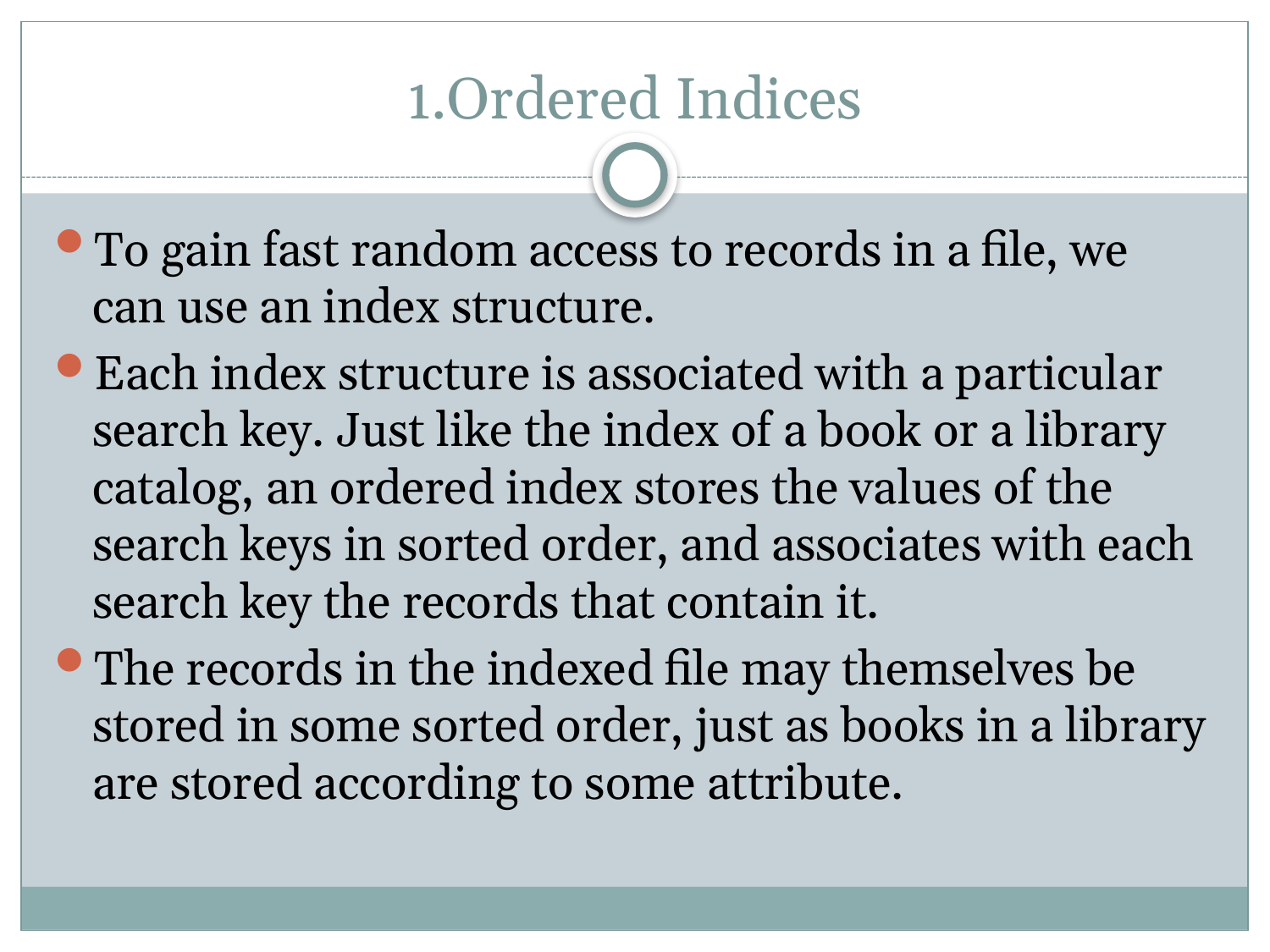

# 1.Ordered Indices
To gain fast random access to records in a file, we can use an index structure.
Each index structure is associated with a particular search key. Just like the index of a book or a library catalog, an ordered index stores the values of the search keys in sorted order, and associates with each search key the records that contain it.
The records in the indexed file may themselves be stored in some sorted order, just as books in a library are stored according to some attribute.